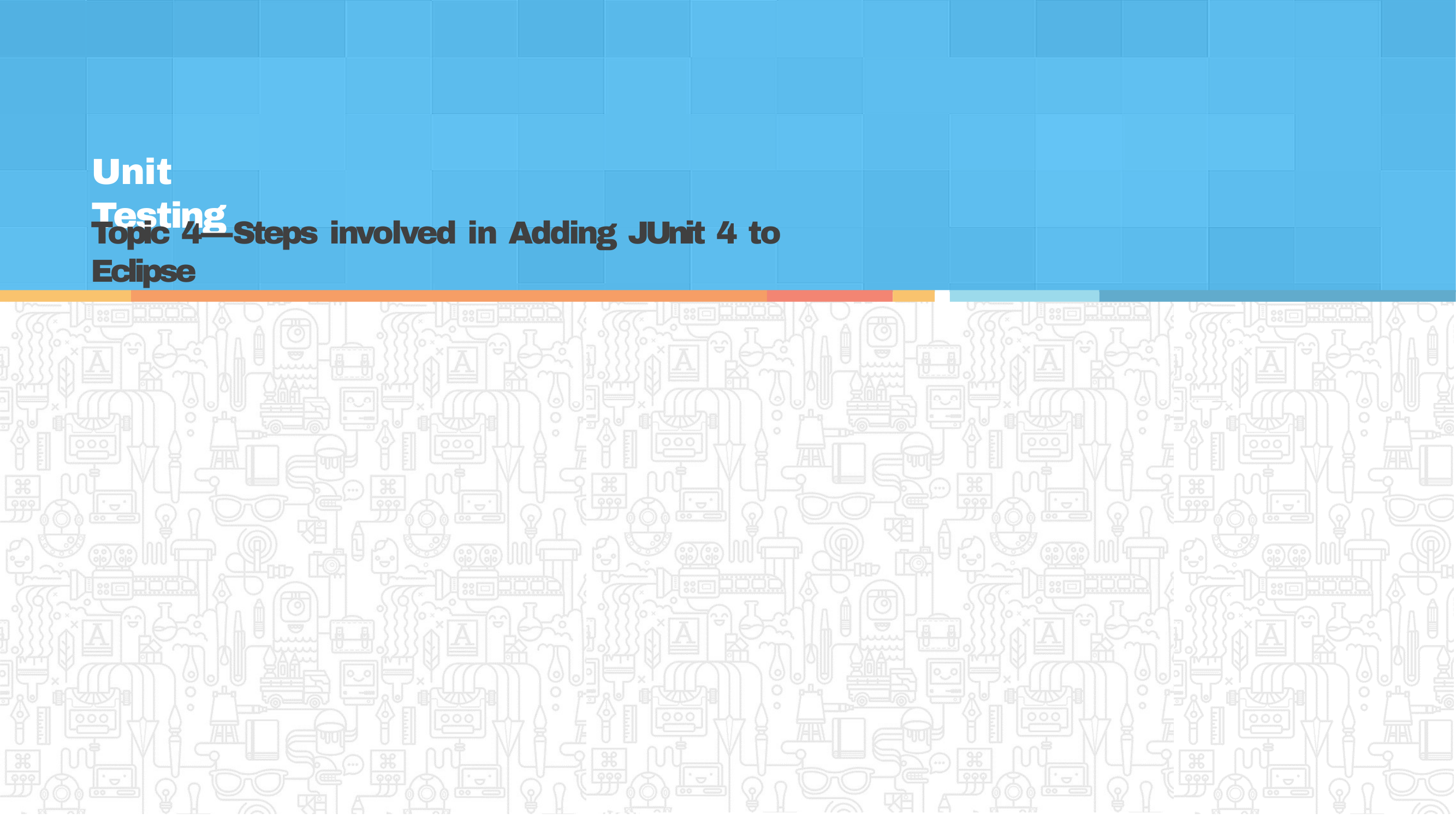

# Unit Testing
Topic 4—Steps involved in Adding JUnit 4 to Eclipse